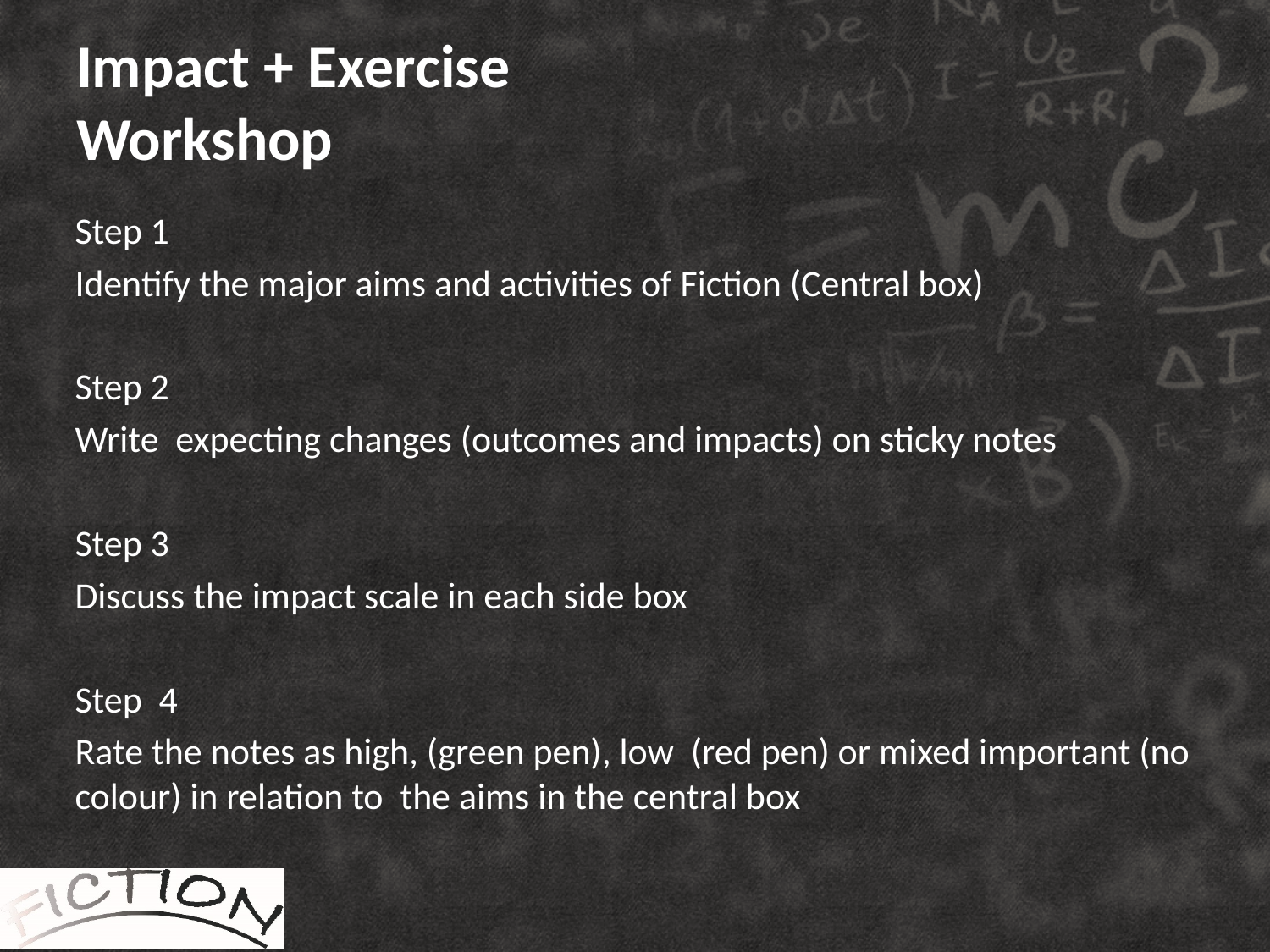

# Impact + Exercise Workshop
Step 1
Identify the major aims and activities of Fiction (Central box)

Step 2
Write  expecting changes (outcomes and impacts) on sticky notes

Step 3
Discuss the impact scale in each side box

Step  4
Rate the notes as high, (green pen), low  (red pen) or mixed important (no colour) in relation to  the aims in the central box